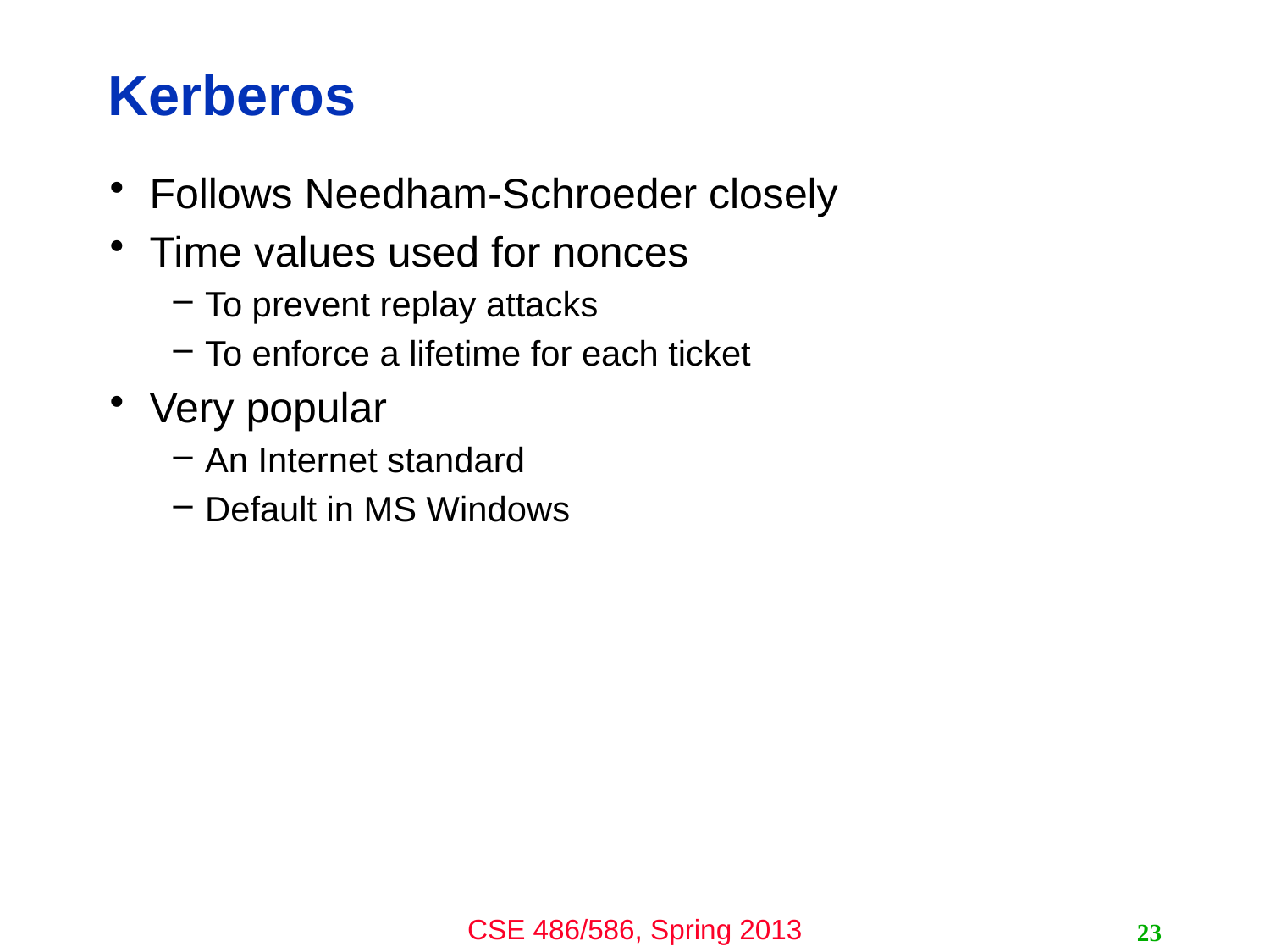

# Kerberos
Follows Needham-Schroeder closely
Time values used for nonces
To prevent replay attacks
To enforce a lifetime for each ticket
Very popular
An Internet standard
Default in MS Windows
23